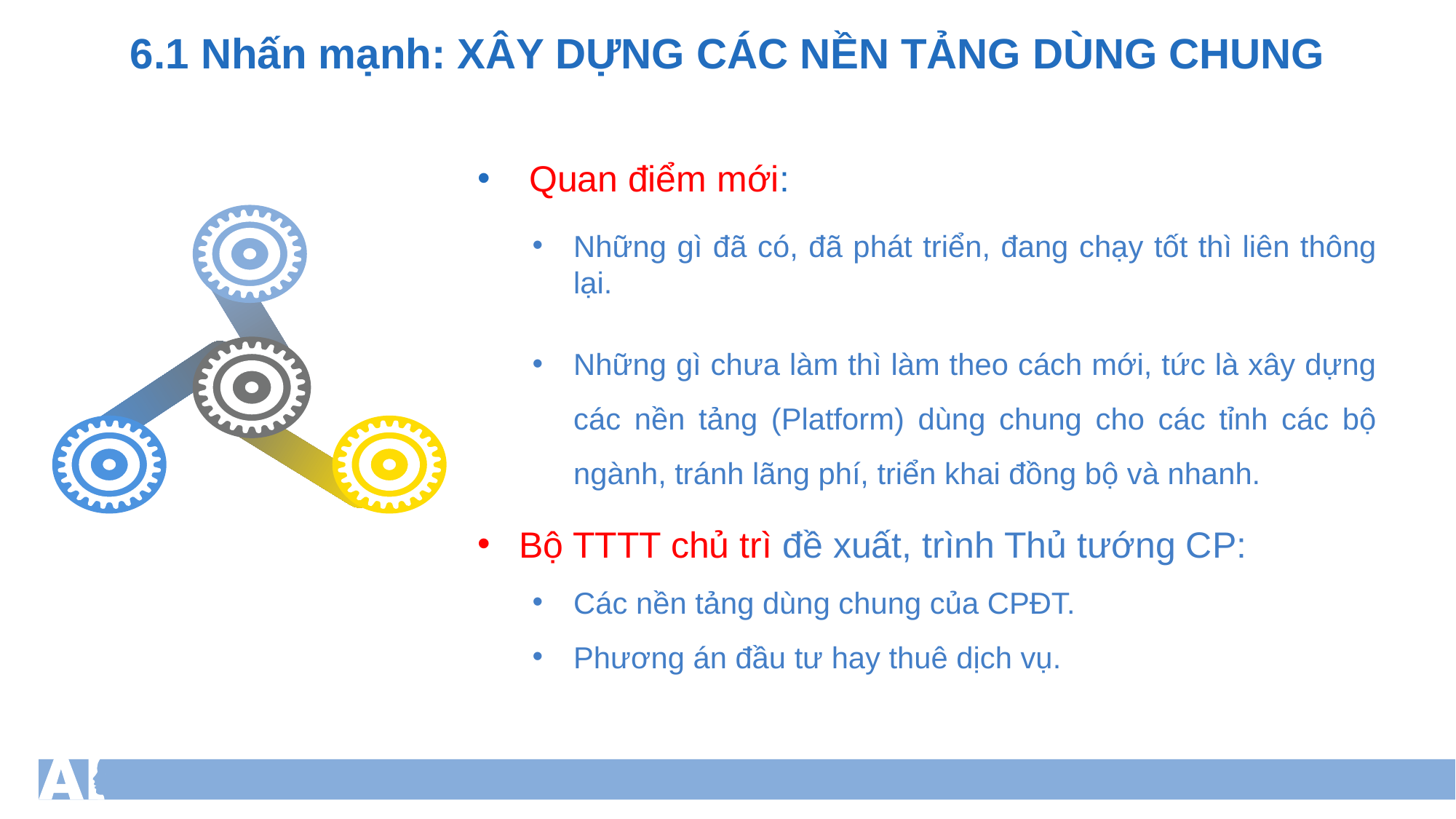

6.1 Nhấn mạnh: XÂY DỰNG CÁC NỀN TẢNG DÙNG CHUNG
 Quan điểm mới:
Những gì đã có, đã phát triển, đang chạy tốt thì liên thông lại.
Những gì chưa làm thì làm theo cách mới, tức là xây dựng các nền tảng (Platform) dùng chung cho các tỉnh các bộ ngành, tránh lãng phí, triển khai đồng bộ và nhanh.
Bộ TTTT chủ trì đề xuất, trình Thủ tướng CP:
Các nền tảng dùng chung của CPĐT.
Phương án đầu tư hay thuê dịch vụ.